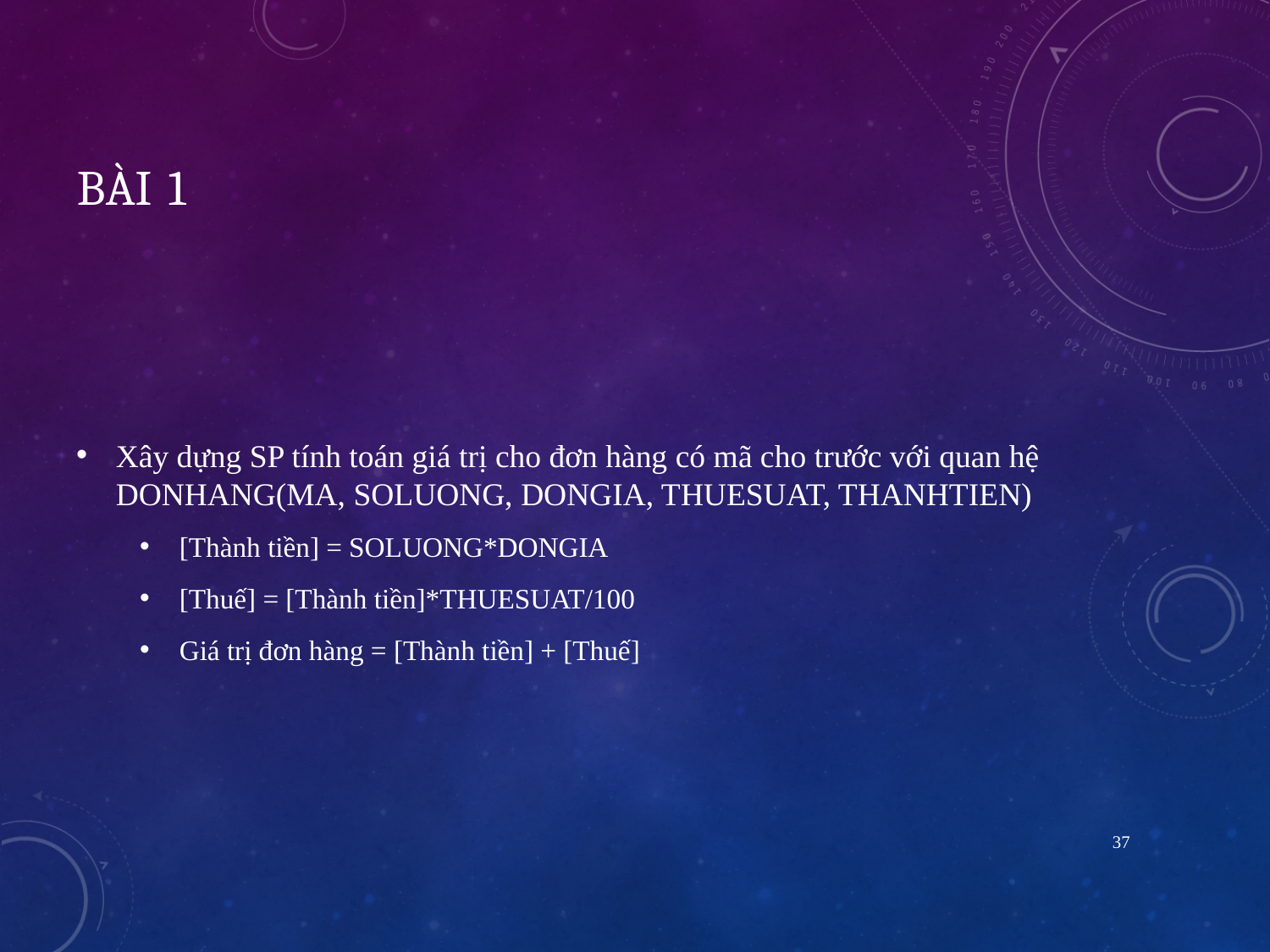

# Bài 1
Xây dựng SP tính toán giá trị cho đơn hàng có mã cho trước với quan hệ DONHANG(MA, SOLUONG, DONGIA, THUESUAT, THANHTIEN)
[Thành tiền] = SOLUONG*DONGIA
[Thuế] = [Thành tiền]*THUESUAT/100
Giá trị đơn hàng = [Thành tiền] + [Thuế]
37